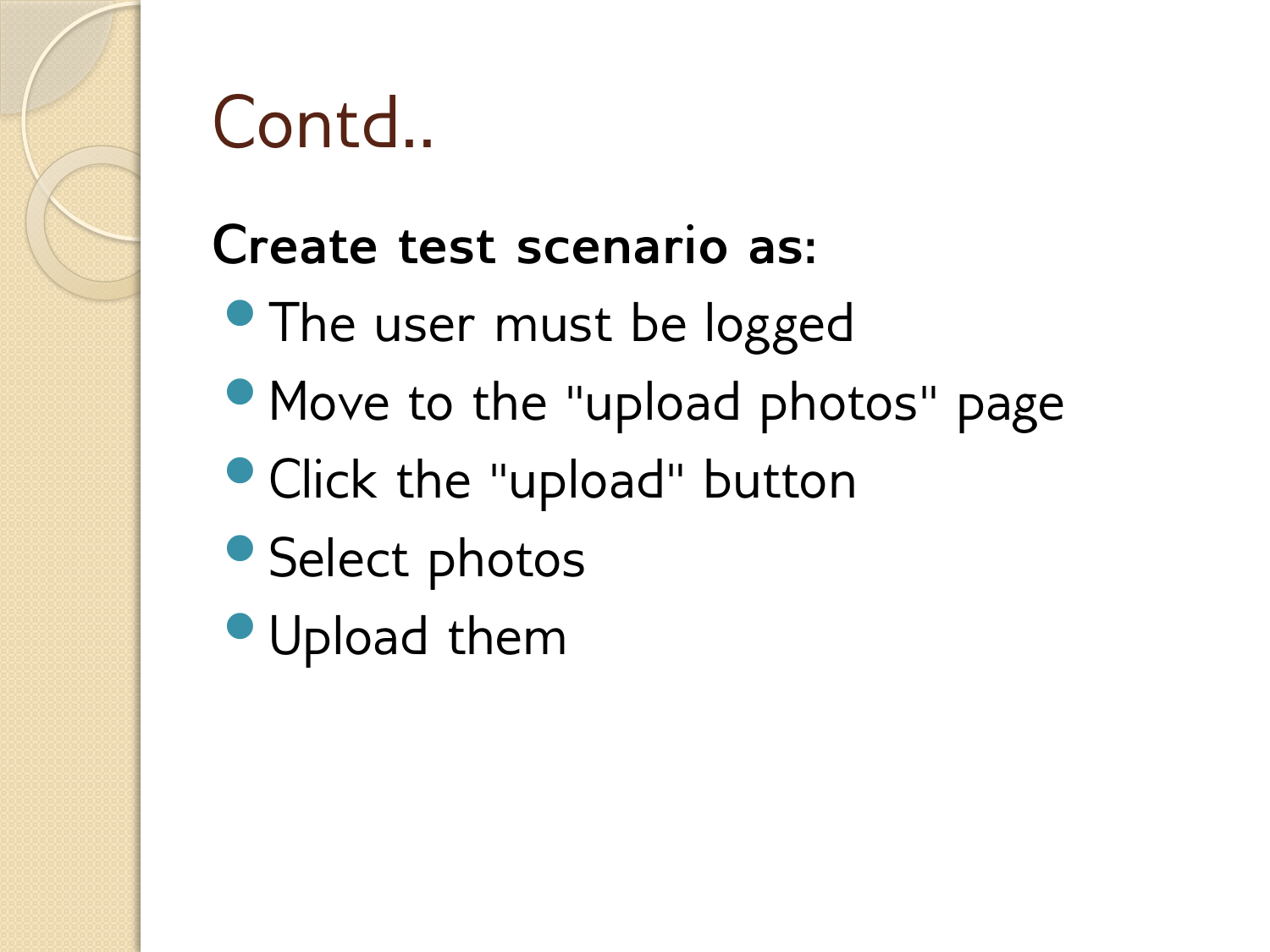

# Contd..
Create test scenario as:
The user must be logged
Move to the "upload photos" page
Click the "upload" button
Select photos
Upload them